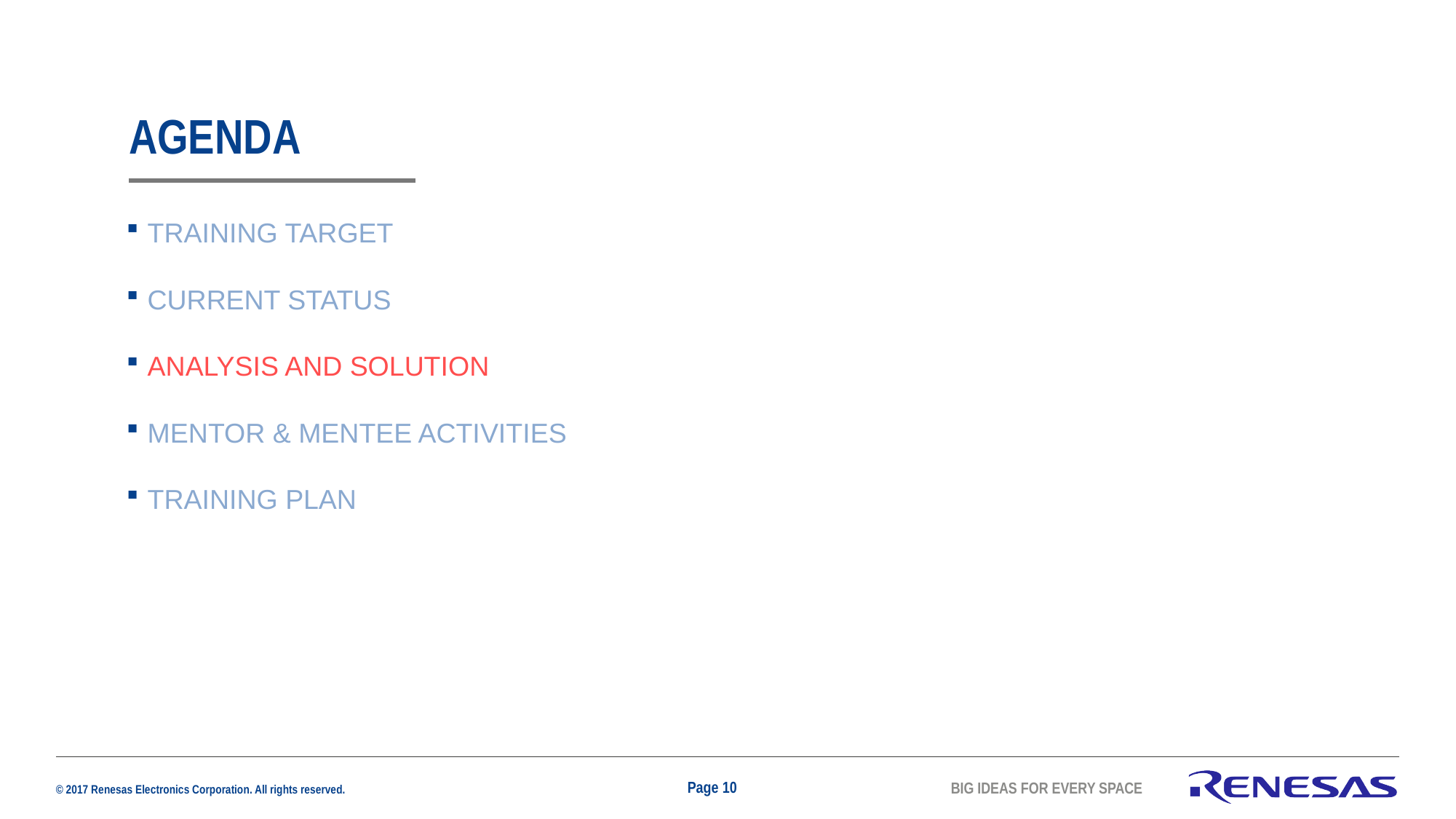

# Agenda
TRAINING TARGET
CURRENT STATUS
ANALYSIS AND SOLUTION
MENTOR & MENTEE ACTIVITIES
TRAINING PLAN
Page 10